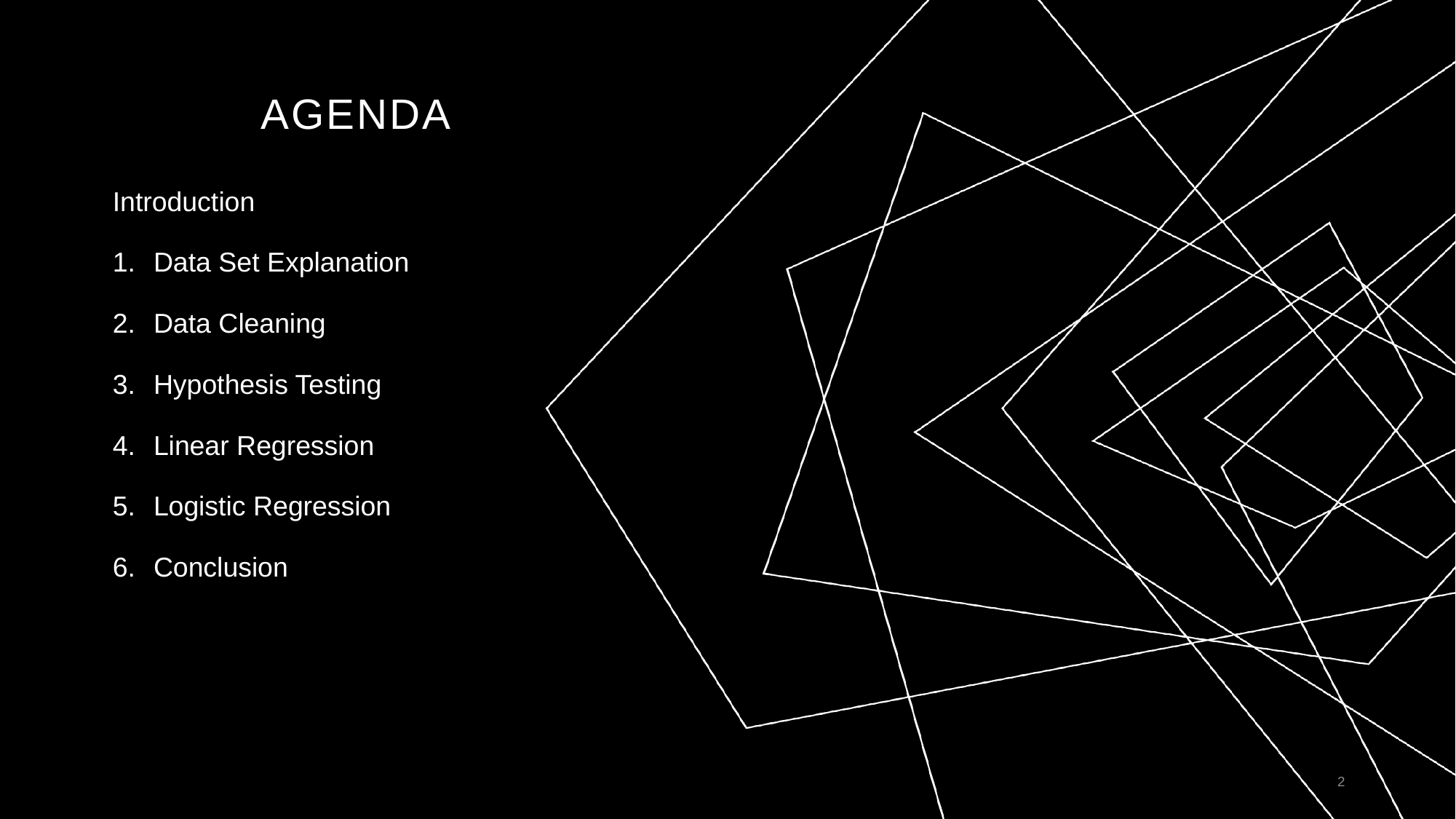

# AGENDA
Introduction
Data Set Explanation
Data Cleaning
Hypothesis Testing
Linear Regression
Logistic Regression
Conclusion
2